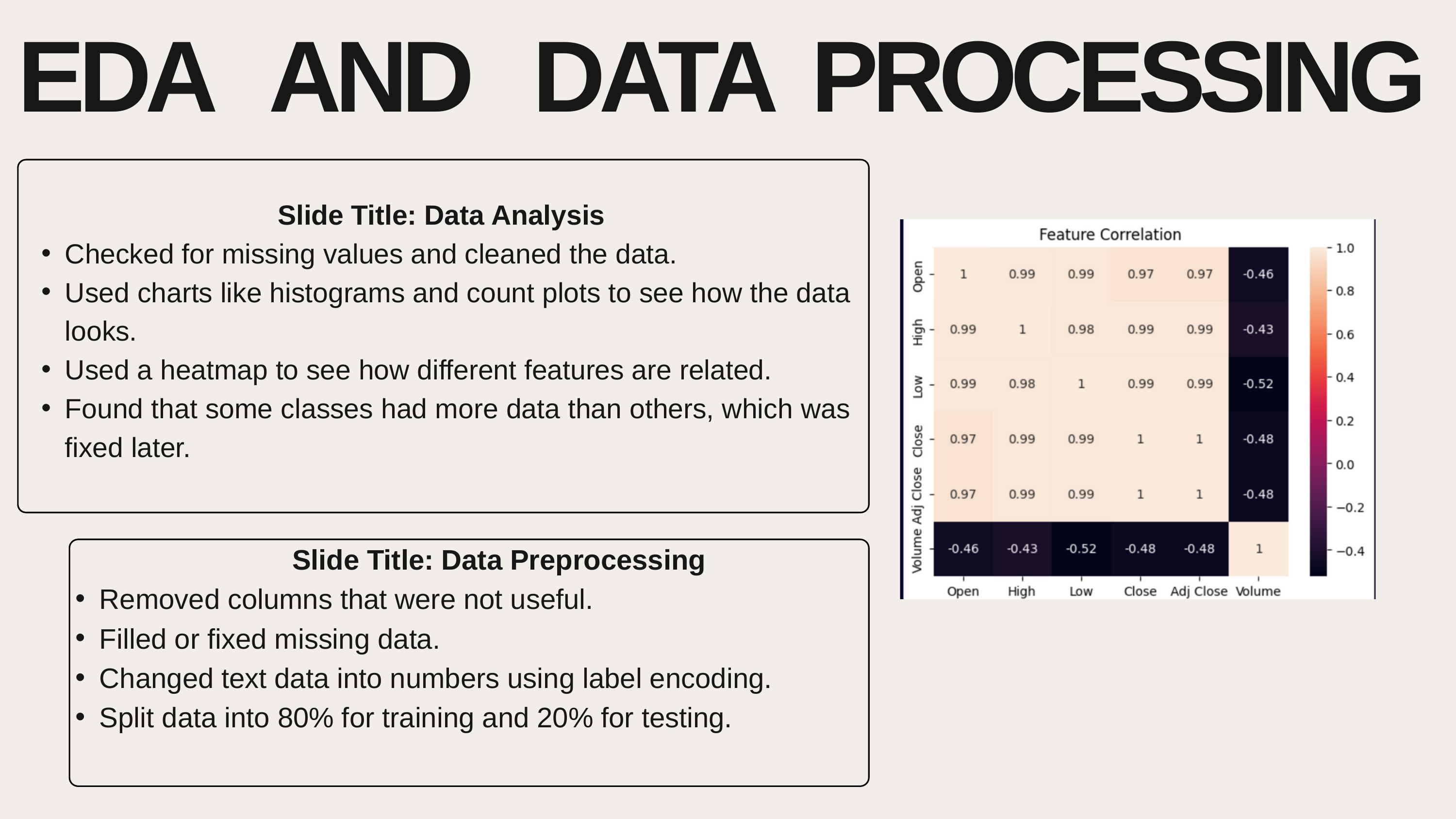

EDA   AND   DATA  PROCESSING

                                  Slide Title: Data Analysis
Checked for missing values and cleaned the data.
Used charts like histograms and count plots to see how the data looks.
Used a heatmap to see how different features are related.
Found that some classes had more data than others, which was fixed later.

                               Slide Title: Data Preprocessing
Removed columns that were not useful.
Filled or fixed missing data.
Changed text data into numbers using label encoding.
Split data into 80% for training and 20% for testing.